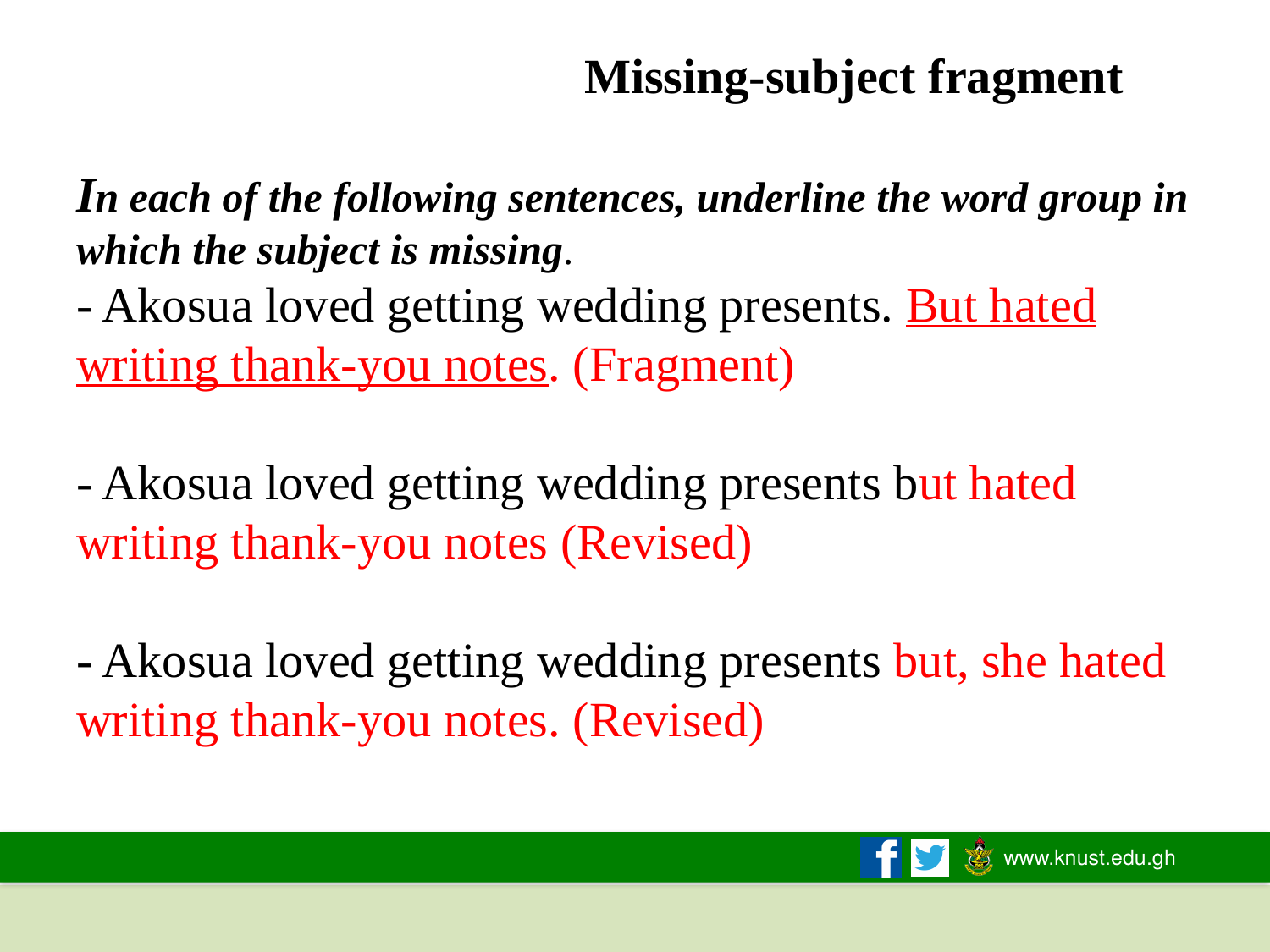

# Missing-subject fragment In each of the following sentences, underline the word group in which the subject is missing. - Akosua loved getting wedding presents. But hated writing thank-you notes. (Fragment) - Akosua loved getting wedding presents but hated writing thank-you notes (Revised) - Akosua loved getting wedding presents but, she hated writing thank-you notes. (Revised)